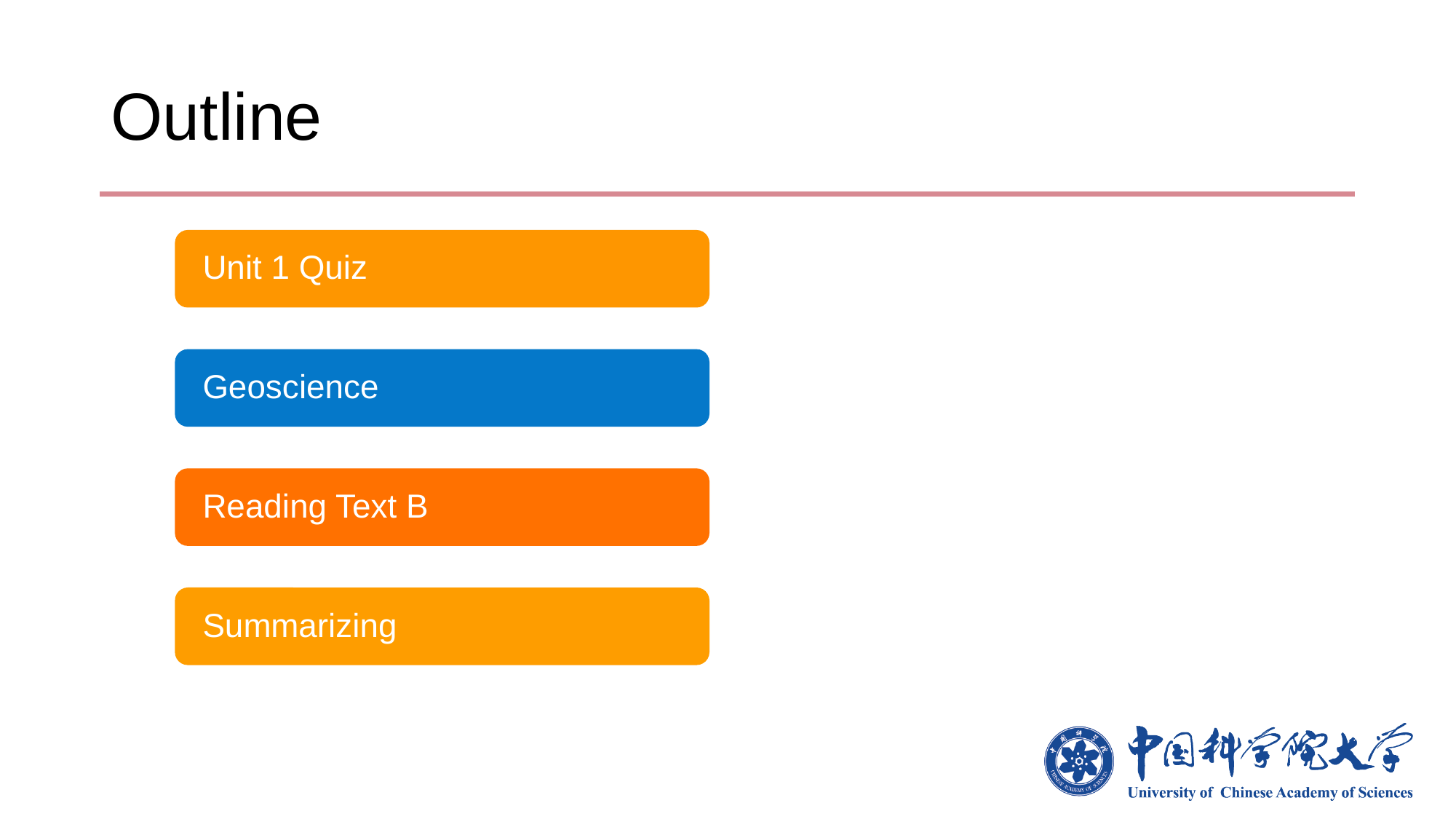

# Outline
Unit 1 Quiz
Geoscience
Reading Text B
Summarizing